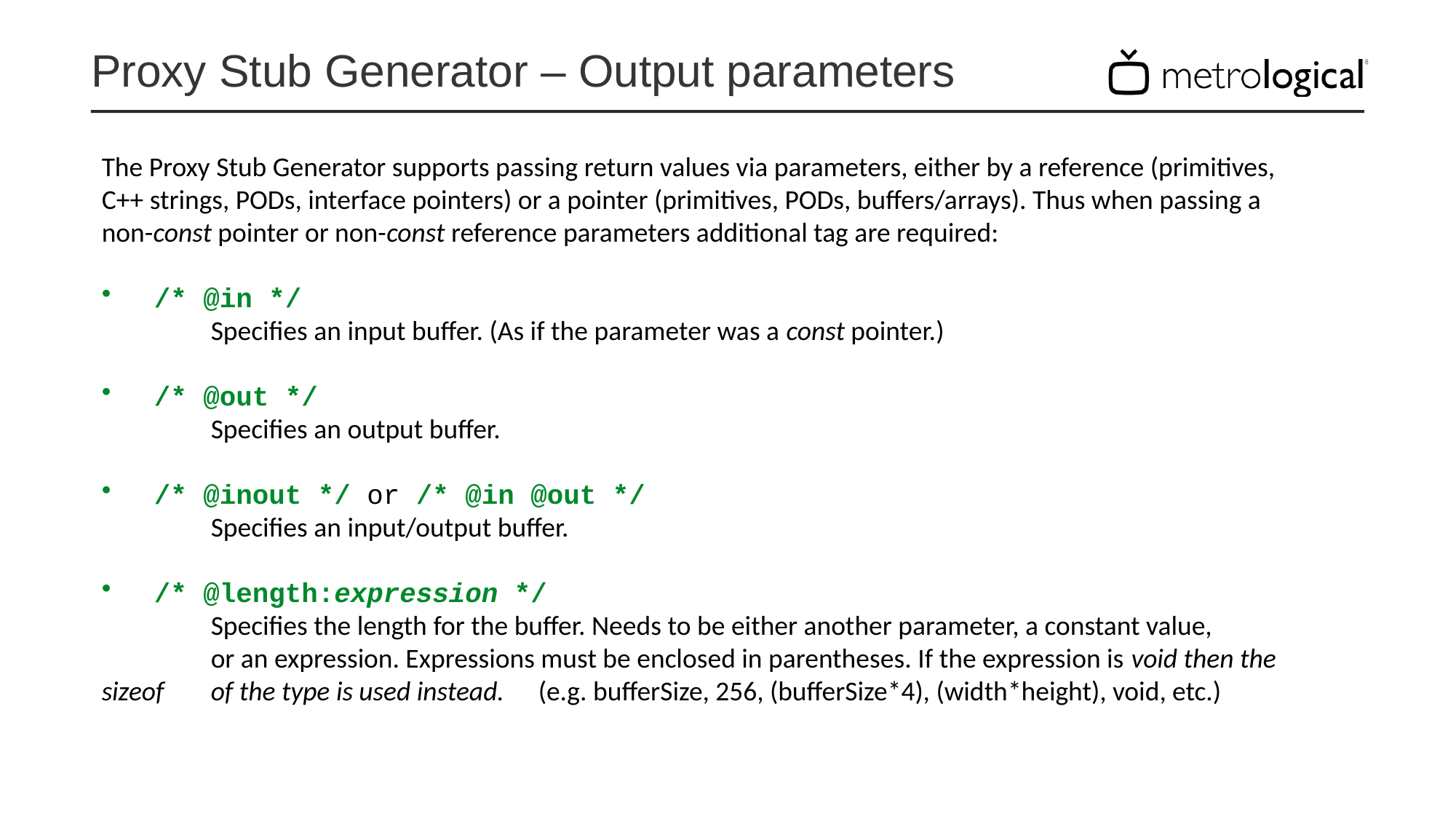

# Proxy Stub Generator – Output parameters
The Proxy Stub Generator supports passing return values via parameters, either by a reference (primitives, C++ strings, PODs, interface pointers) or a pointer (primitives, PODs, buffers/arrays). Thus when passing a non-const pointer or non-const reference parameters additional tag are required:

/* @in */
	Specifies an input buffer. (As if the parameter was a const pointer.)

/* @out */
	Specifies an output buffer.

/* @inout */ or /* @in @out */
	Specifies an input/output buffer.

/* @length:expression */
 	Specifies the length for the buffer. Needs to be either another parameter, a constant value,
      	or an expression. Expressions must be enclosed in parentheses. If the expression is void then the sizeof 	of the type is used instead.	(e.g. bufferSize, 256, (bufferSize*4), (width*height), void, etc.)